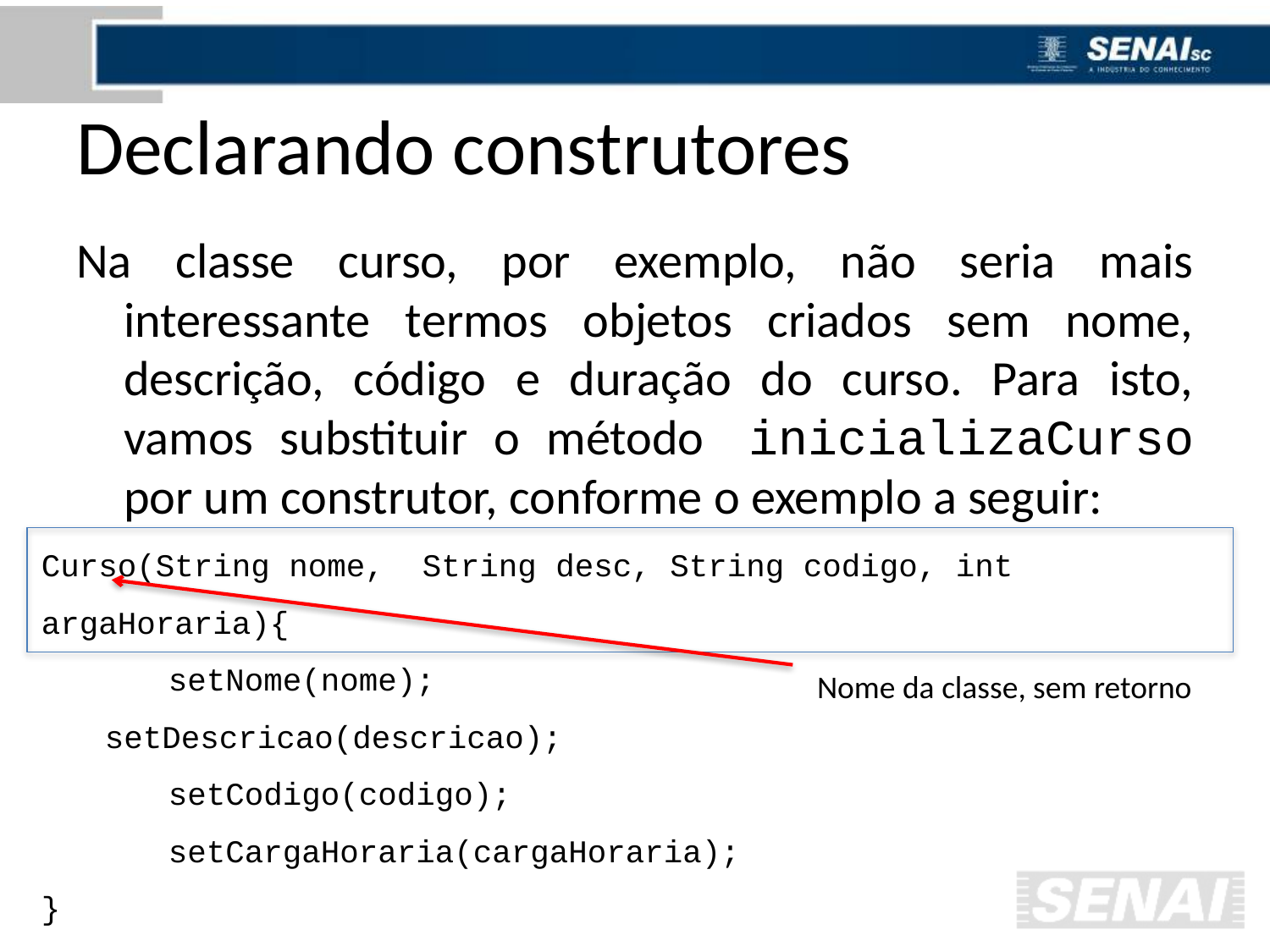

# Declarando construtores
Na classe curso, por exemplo, não seria mais interessante termos objetos criados sem nome, descrição, código e duração do curso. Para isto, vamos substituir o método inicializaCurso por um construtor, conforme o exemplo a seguir:

Curso(String nome,  String desc, String codigo, int argaHoraria){
   	setNome(nome);
setDescricao(descricao);
	setCodigo(codigo);
	setCargaHoraria(cargaHoraria);
}

Nome da classe, sem retorno